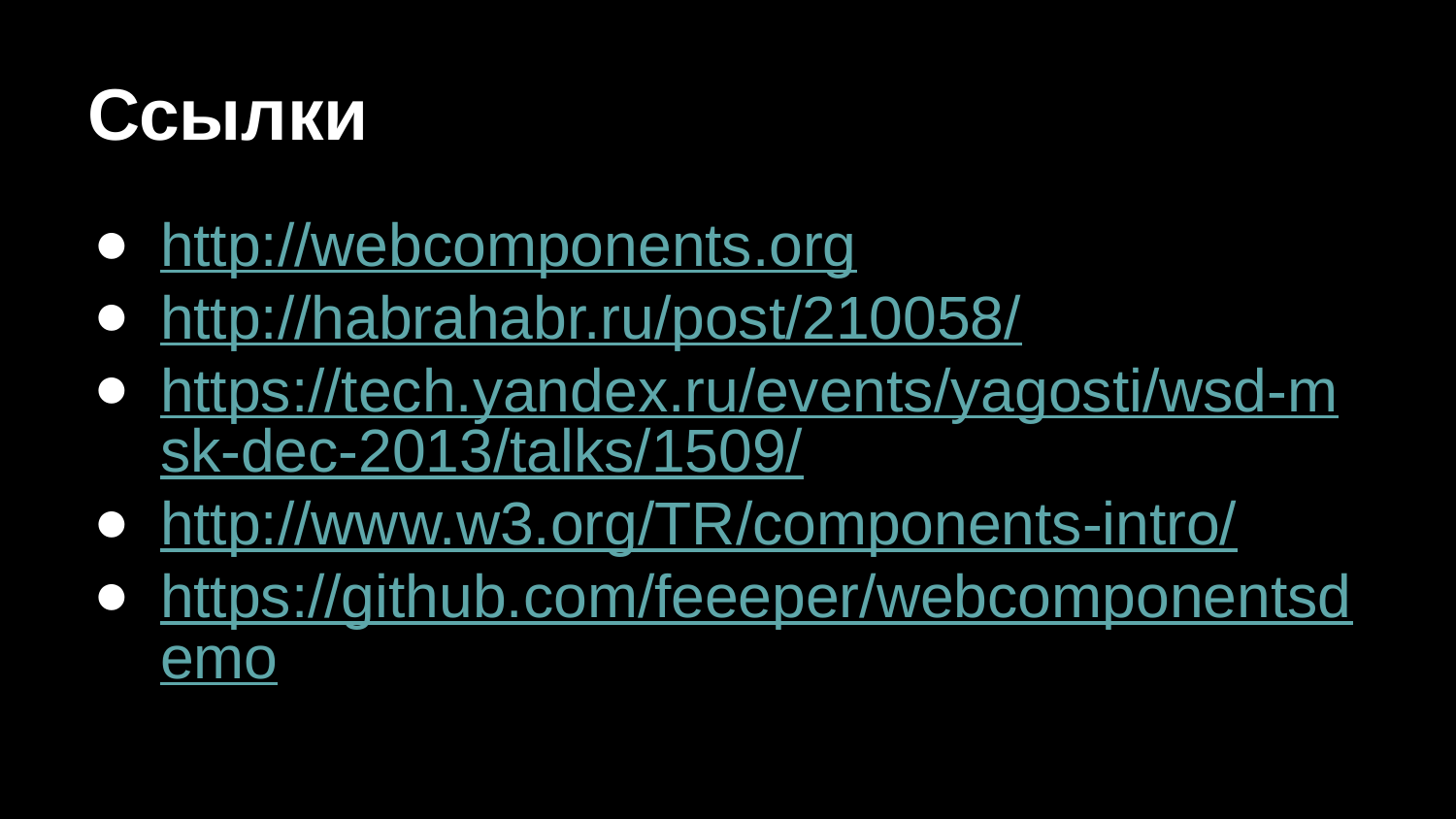

# Ссылки
http://webcomponents.org
http://habrahabr.ru/post/210058/
https://tech.yandex.ru/events/yagosti/wsd-msk-dec-2013/talks/1509/
http://www.w3.org/TR/components-intro/
https://github.com/feeeper/webcomponentsdemo